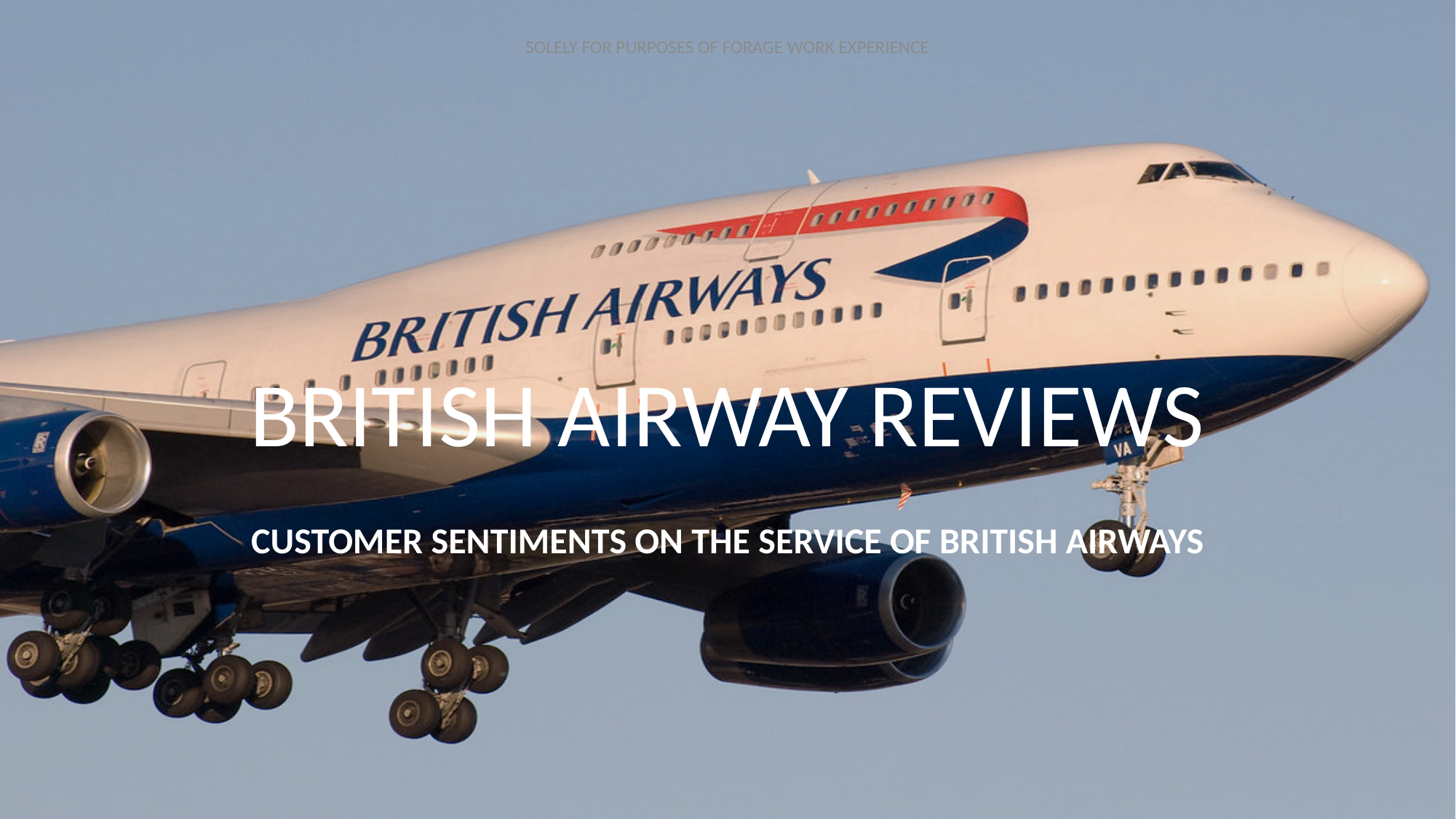

# BRITISH AIRWAY REVIEWS
CUSTOMER SENTIMENTS ON THE SERVICE OF BRITISH AIRWAYS